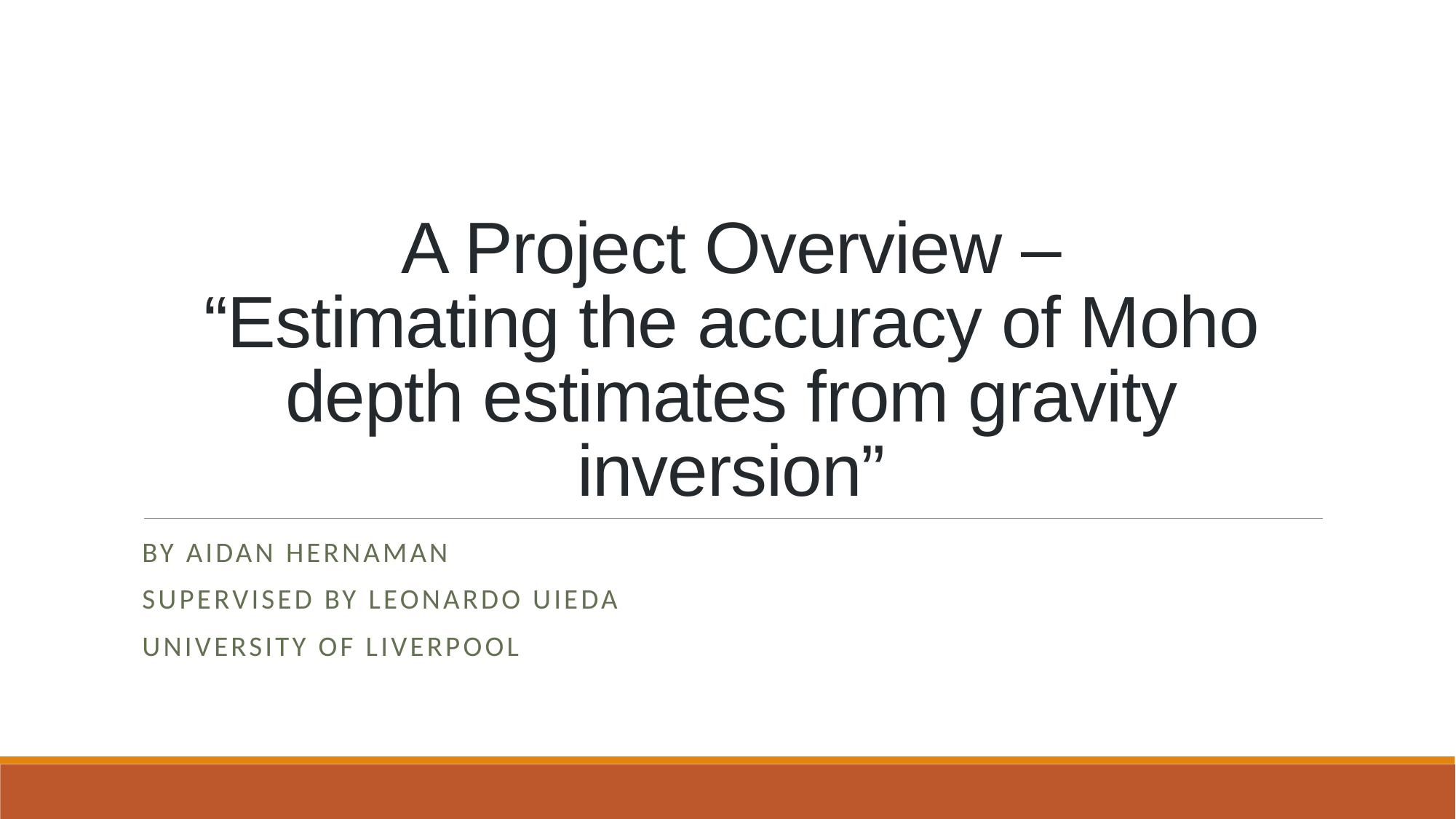

# A Project Overview – “Estimating the accuracy of Moho depth estimates from gravity inversion”
By Aidan Hernaman
Supervised by Leonardo Uieda
University of Liverpool